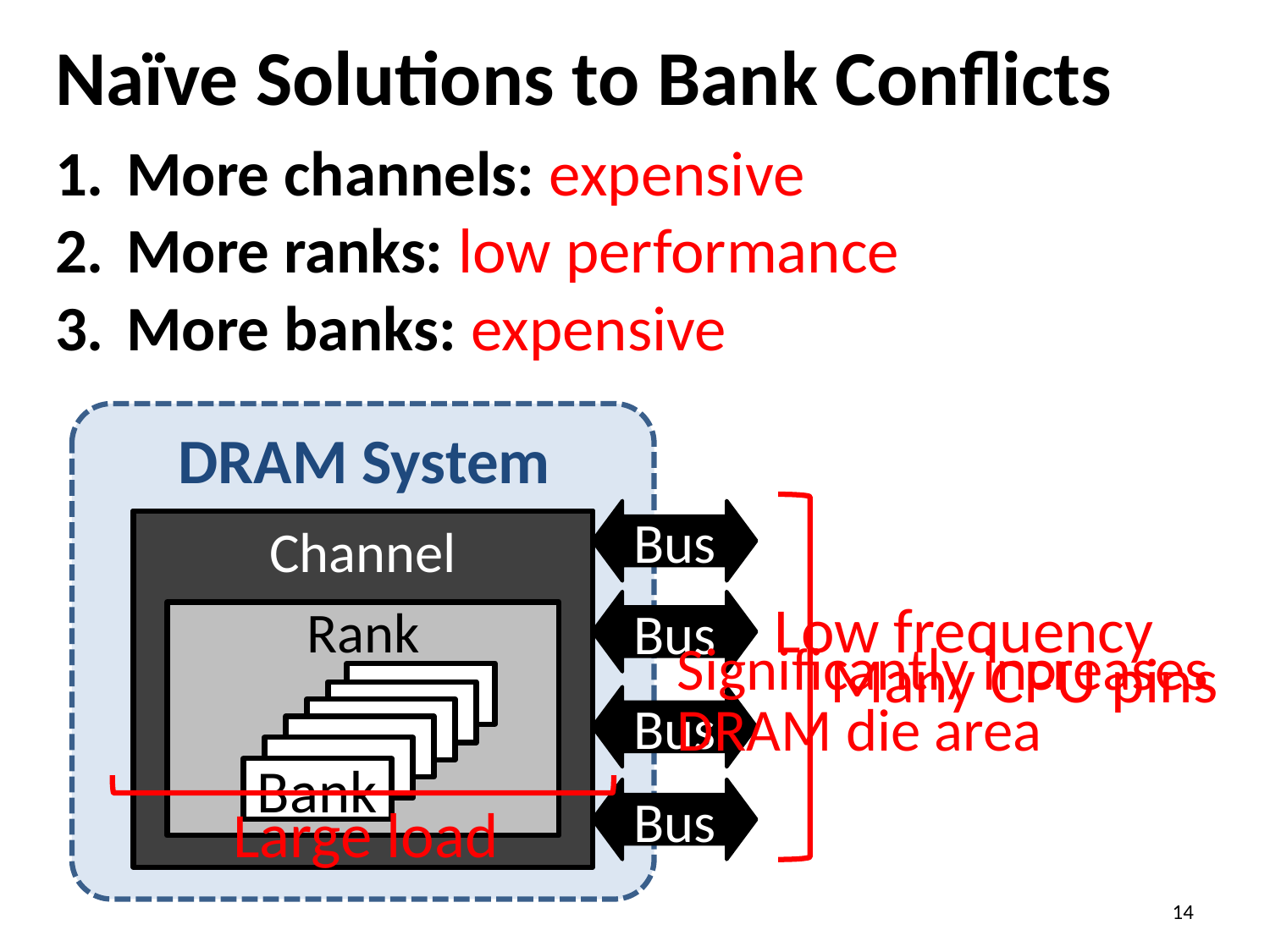

# Naïve Solutions to Bank Conflicts
More channels: expensive
More ranks: low performance
More banks: expensive

DRAM System

Bus

Channel

Channel

Channel

Bus
Low frequency
Channel
Rank

R
R
R
R
Many CPU pins

Significantly increases DRAM die area

Bus
Channel

Bank
Bus
Channel
Large load
14